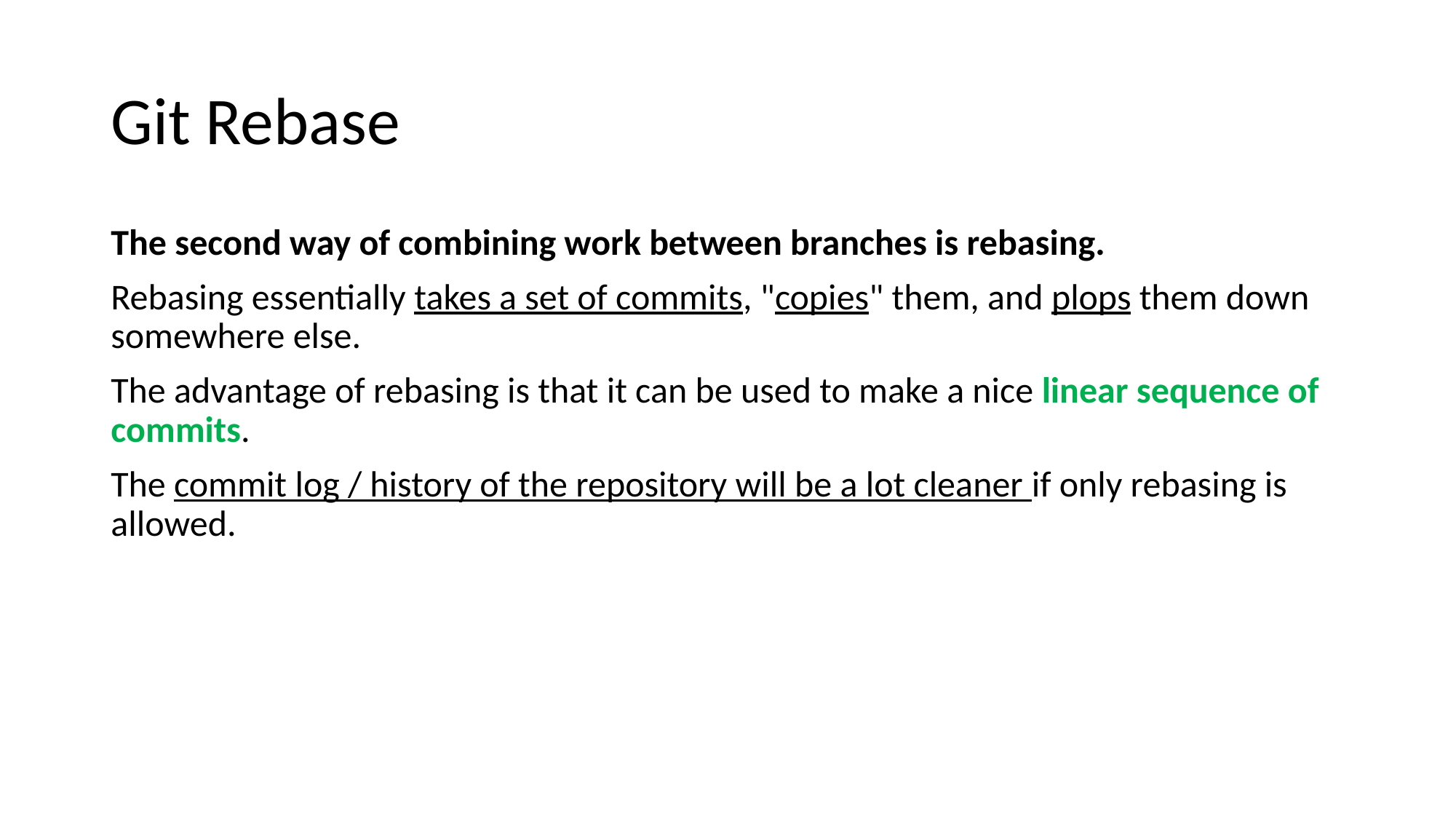

# Git Rebase
The second way of combining work between branches is rebasing.
Rebasing essentially takes a set of commits, "copies" them, and plops them down somewhere else.
The advantage of rebasing is that it can be used to make a nice linear sequence of commits.
The commit log / history of the repository will be a lot cleaner if only rebasing is allowed.